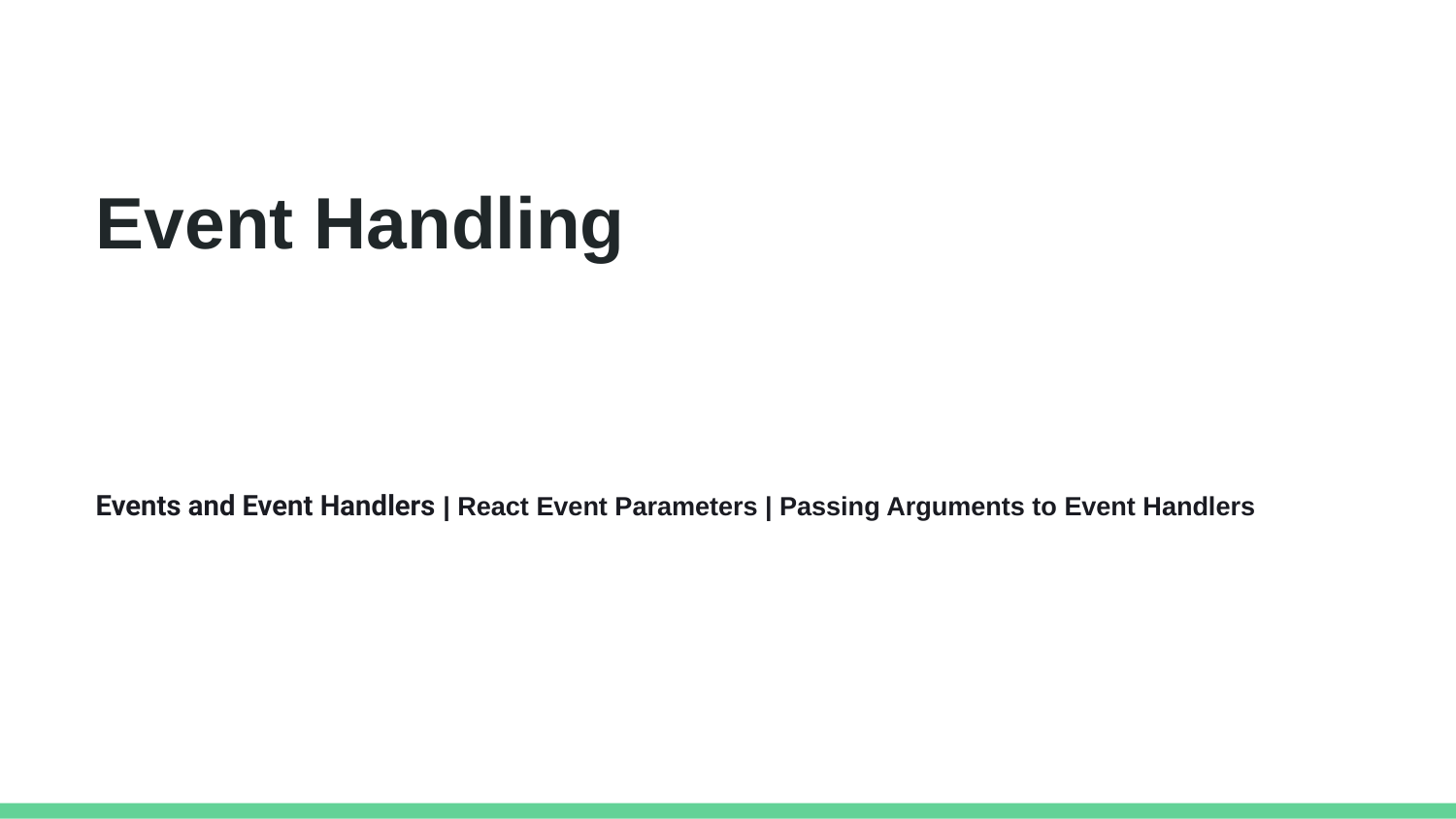

Event Handling
Events and Event Handlers | React Event Parameters | Passing Arguments to Event Handlers